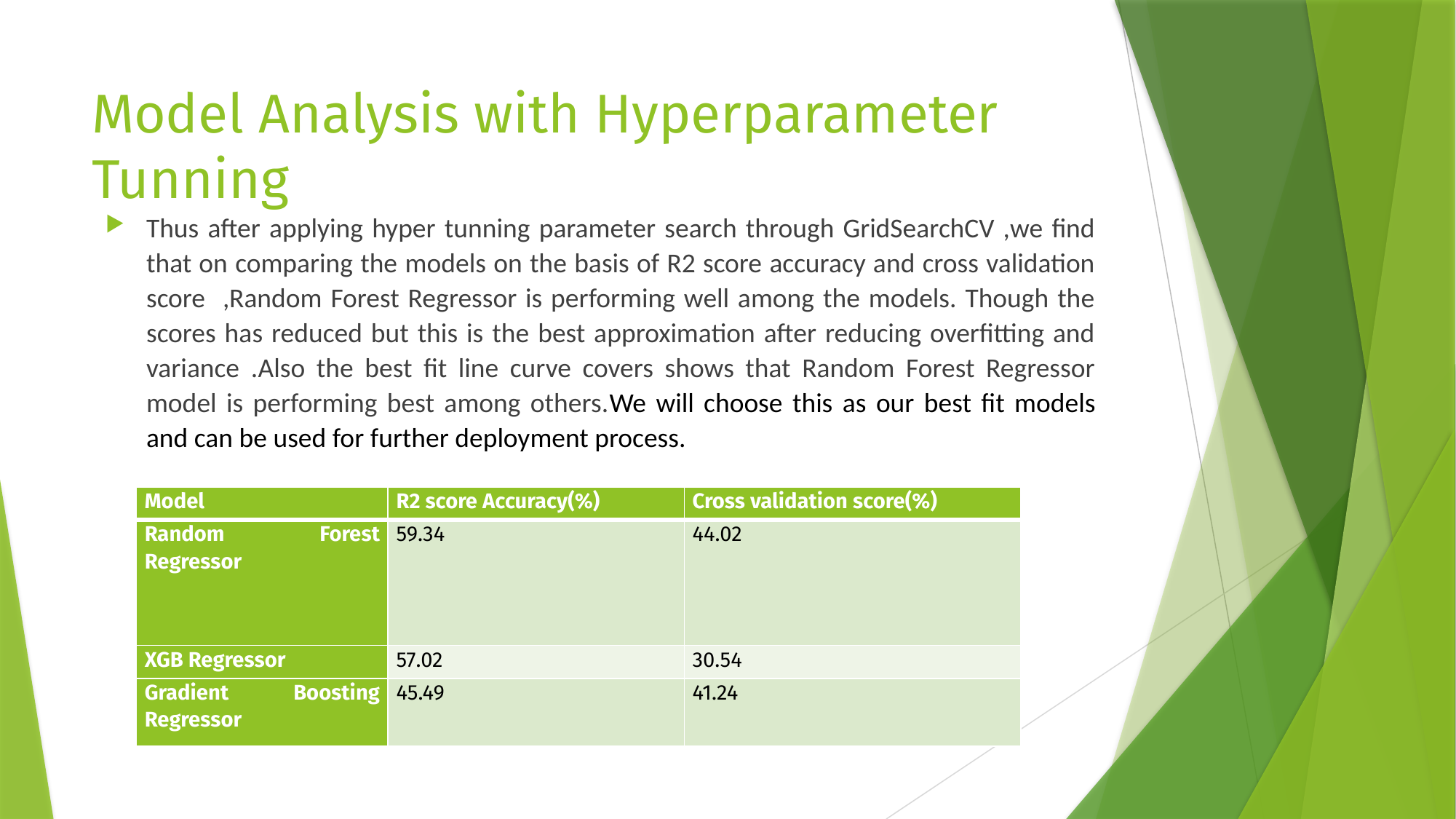

# Model Analysis with Hyperparameter Tunning
Thus after applying hyper tunning parameter search through GridSearchCV ,we find that on comparing the models on the basis of R2 score accuracy and cross validation score  ,Random Forest Regressor is performing well among the models. Though the scores has reduced but this is the best approximation after reducing overfitting and variance .Also the best fit line curve covers shows that Random Forest Regressor model is performing best among others.We will choose this as our best fit models and can be used for further deployment process.

| Model | R2 score Accuracy(%) | Cross validation score(%) |
| --- | --- | --- |
| Random Forest Regressor | 59.34 | 44.02 |
| XGB Regressor | 57.02 | 30.54 |
| Gradient Boosting Regressor | 45.49 | 41.24 |